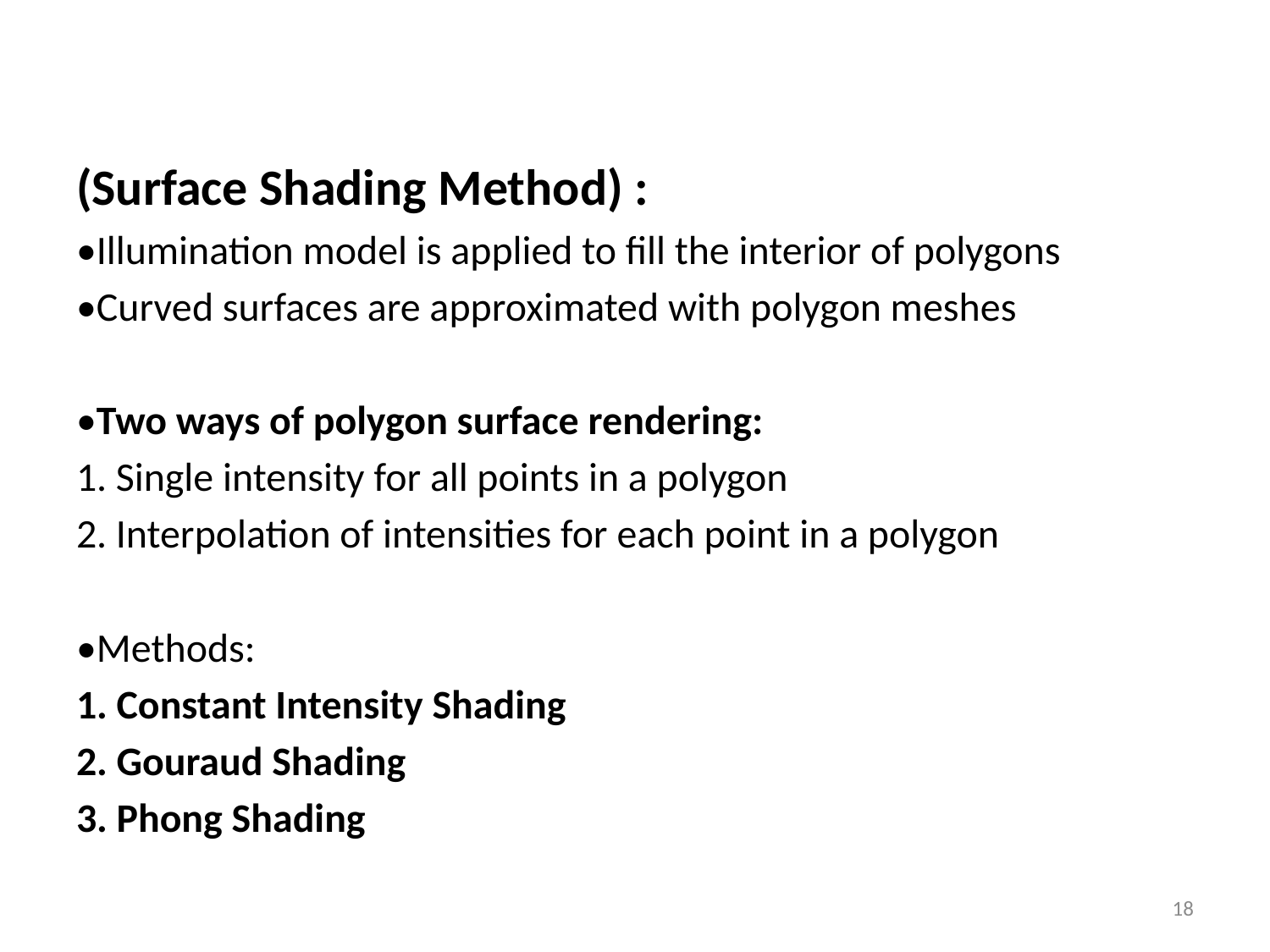

#
(Surface Shading Method) :
•Illumination model is applied to fill the interior of polygons
•Curved surfaces are approximated with polygon meshes

•Two ways of polygon surface rendering:
1. Single intensity for all points in a polygon
2. Interpolation of intensities for each point in a polygon

•Methods:
1. Constant Intensity Shading
2. Gouraud Shading
3. Phong Shading
18